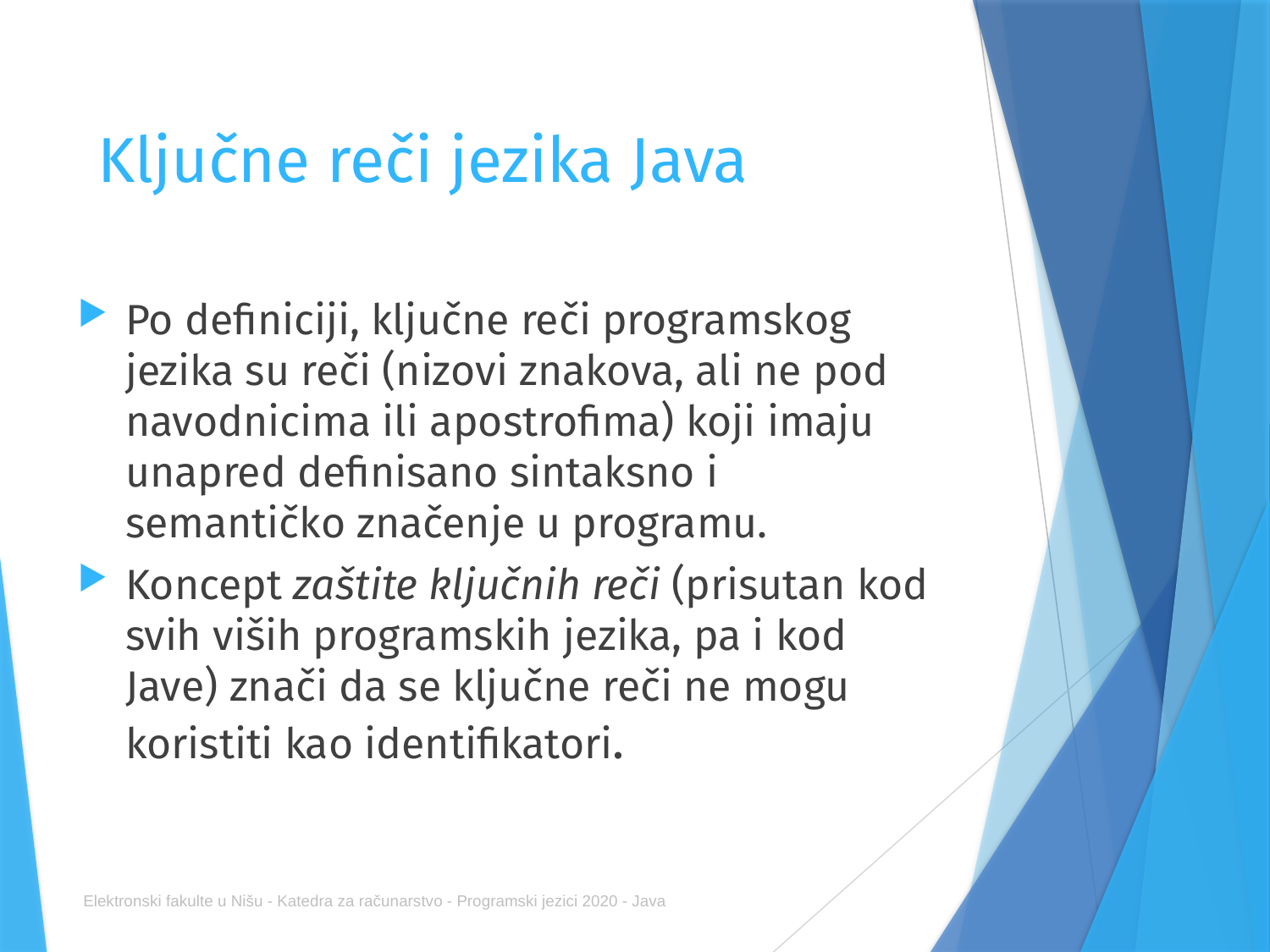

# Ključne reči jezika Java
Po definiciji, ključne reči programskog jezika su reči (nizovi znakova, ali ne pod navodnicima ili apostrofima) koji imaju unapred definisano sintaksno i semantičko značenje u programu.
Koncept zaštite ključnih reči (prisutan kod svih viših programskih jezika, pa i kod Jave) znači da se ključne reči ne mogu koristiti kao identifikatori.
Elektronski fakulte u Nišu - Katedra za računarstvo - Programski jezici 2020 - Java